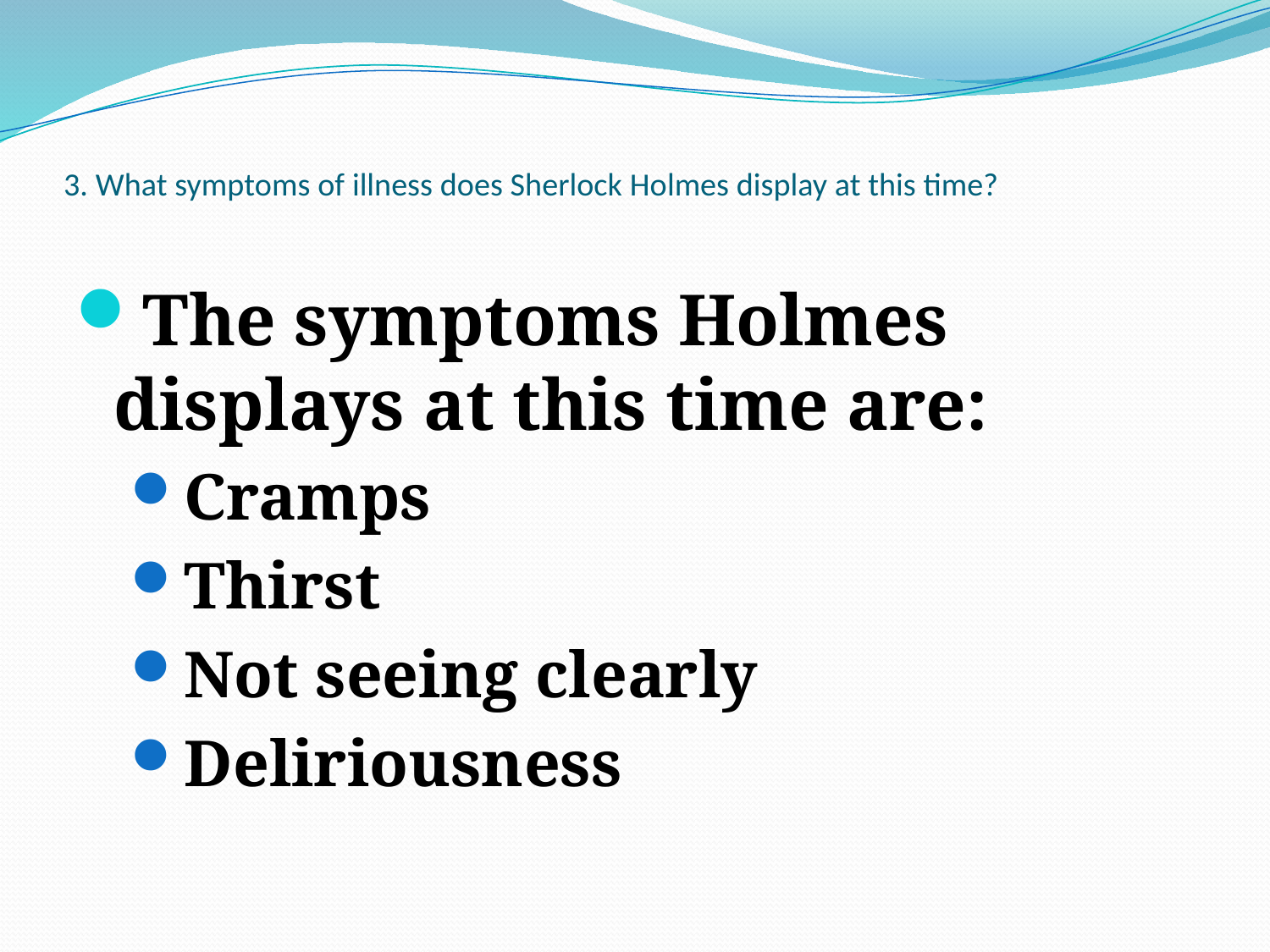

# 3. What symptoms of illness does Sherlock Holmes display at this time?
The symptoms Holmes displays at this time are:
Cramps
Thirst
Not seeing clearly
Deliriousness